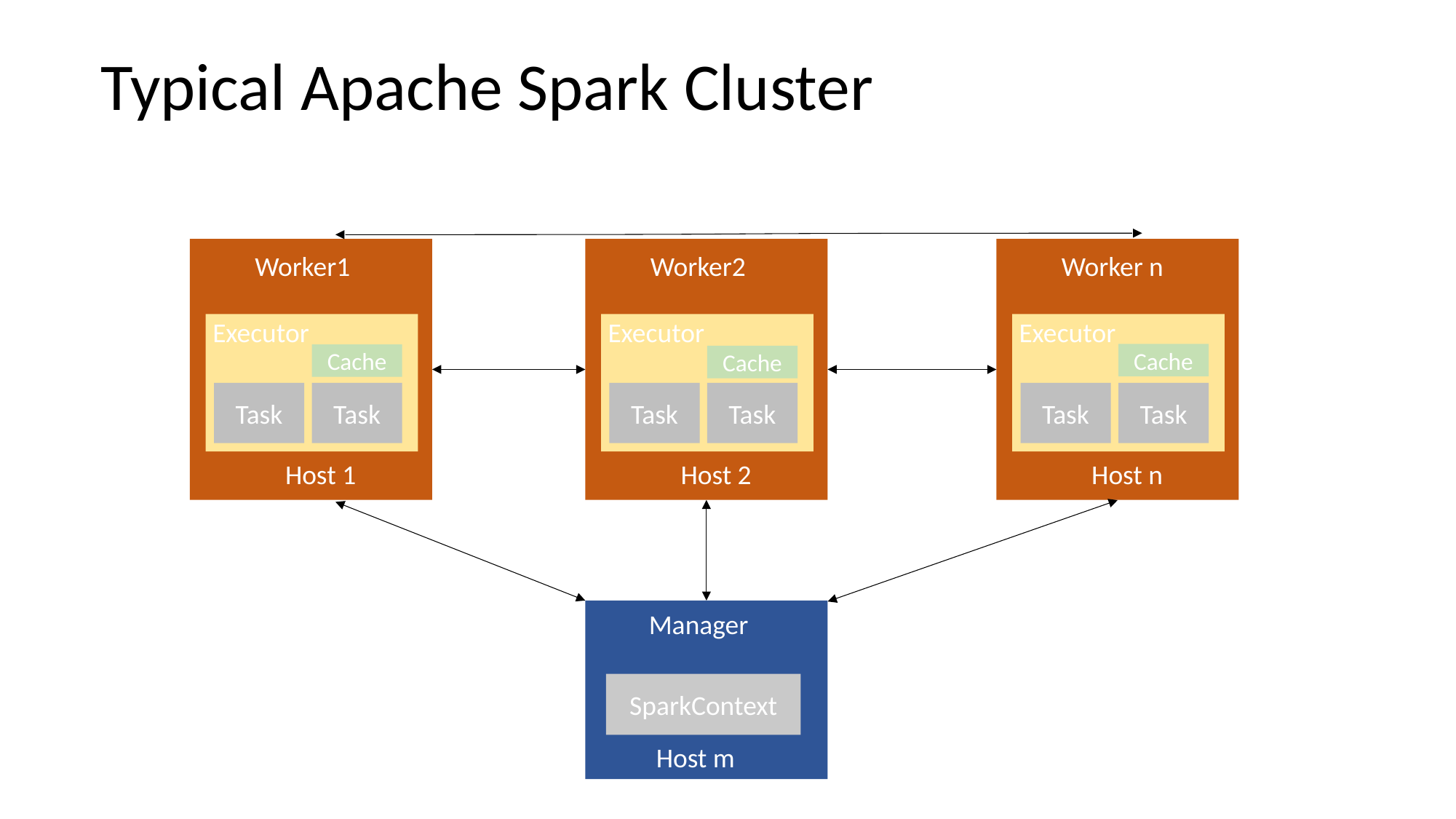

# Typical Apache Spark Cluster

Worker1
Executor

Cache
Task
Task
Host 1

Worker2
Executor

Cache
Task
Task
Host 2

Worker n
Executor

Cache
Task
Task
Host n

Manager
SparkContext
Host m